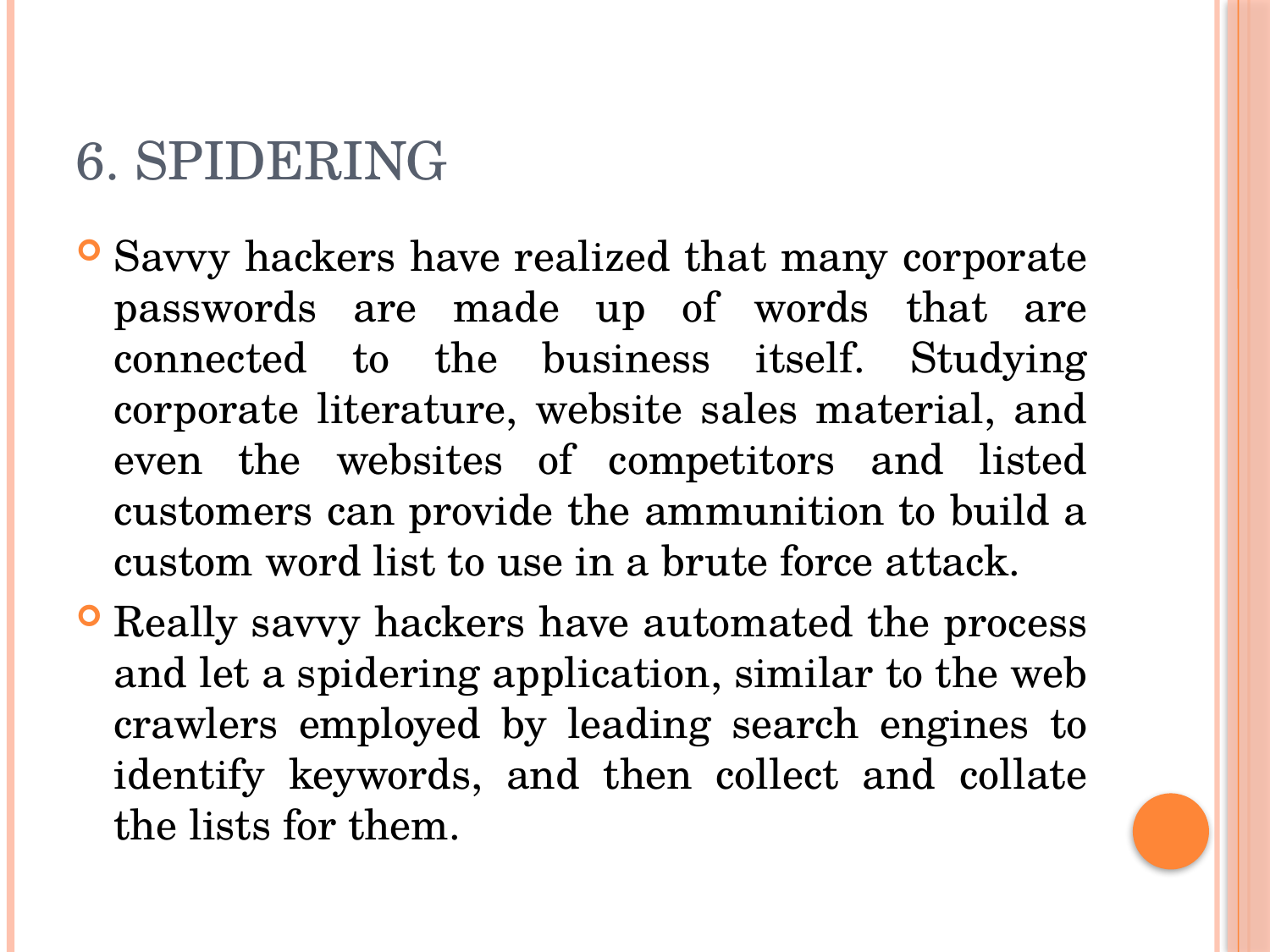

# 6. Spidering
Savvy hackers have realized that many corporate passwords are made up of words that are connected to the business itself. Studying corporate literature, website sales material, and even the websites of competitors and listed customers can provide the ammunition to build a custom word list to use in a brute force attack.
Really savvy hackers have automated the process and let a spidering application, similar to the web crawlers employed by leading search engines to identify keywords, and then collect and collate the lists for them.